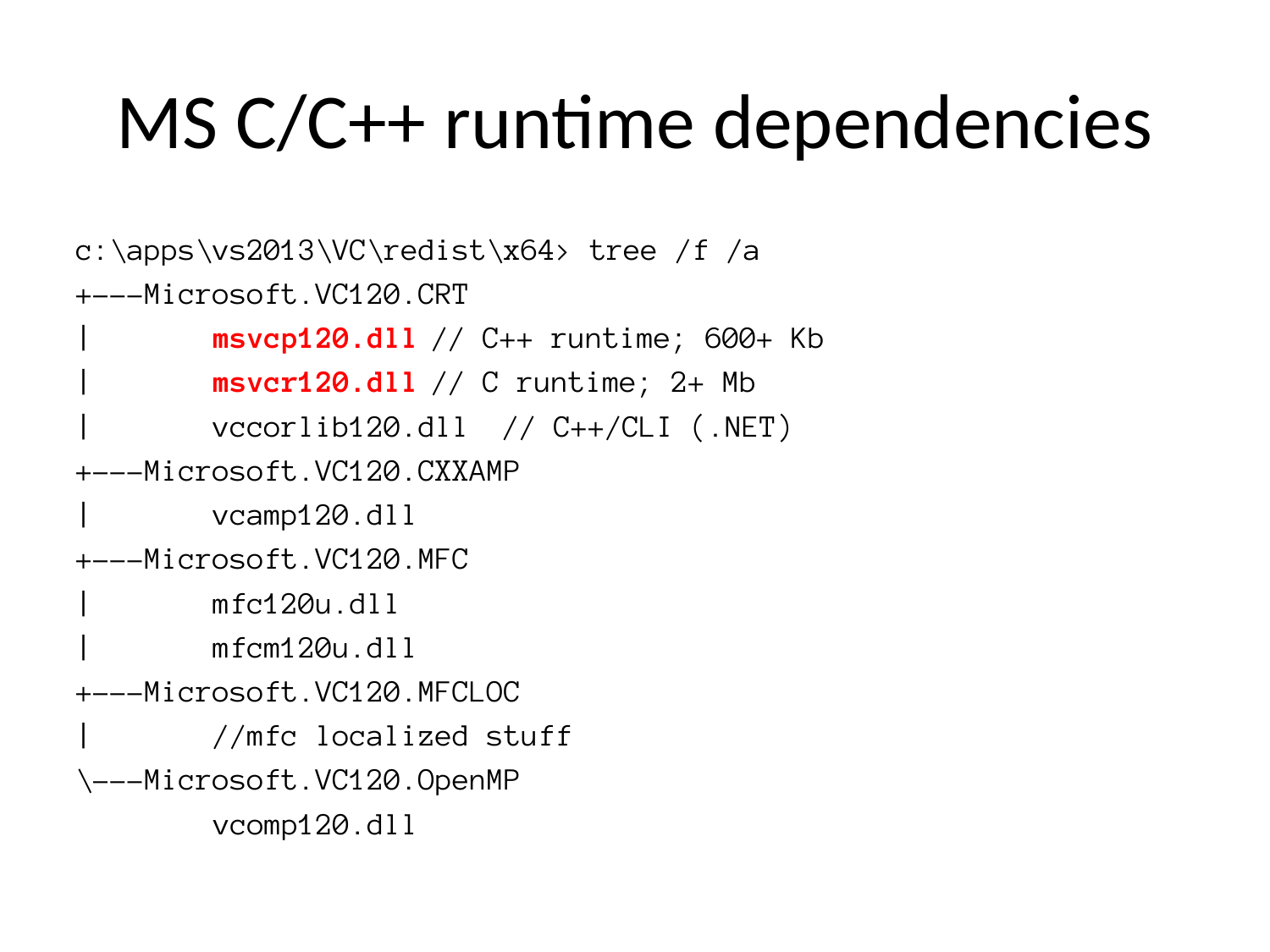

# MS C/C++ runtime dependencies
c:\apps\vs2013\VC\redist\x64> tree /f /a
+---Microsoft.VC120.CRT
|       msvcp120.dll	// C++ runtime; 600+ Kb
|       msvcr120.dll	// C runtime; 2+ Mb
|       vccorlib120.dll 	// C++/CLI (.NET)
+---Microsoft.VC120.CXXAMP
|       vcamp120.dll
+---Microsoft.VC120.MFC
|       mfc120u.dll
|       mfcm120u.dll
+---Microsoft.VC120.MFCLOC
|       //mfc localized stuff
\---Microsoft.VC120.OpenMP
        vcomp120.dll